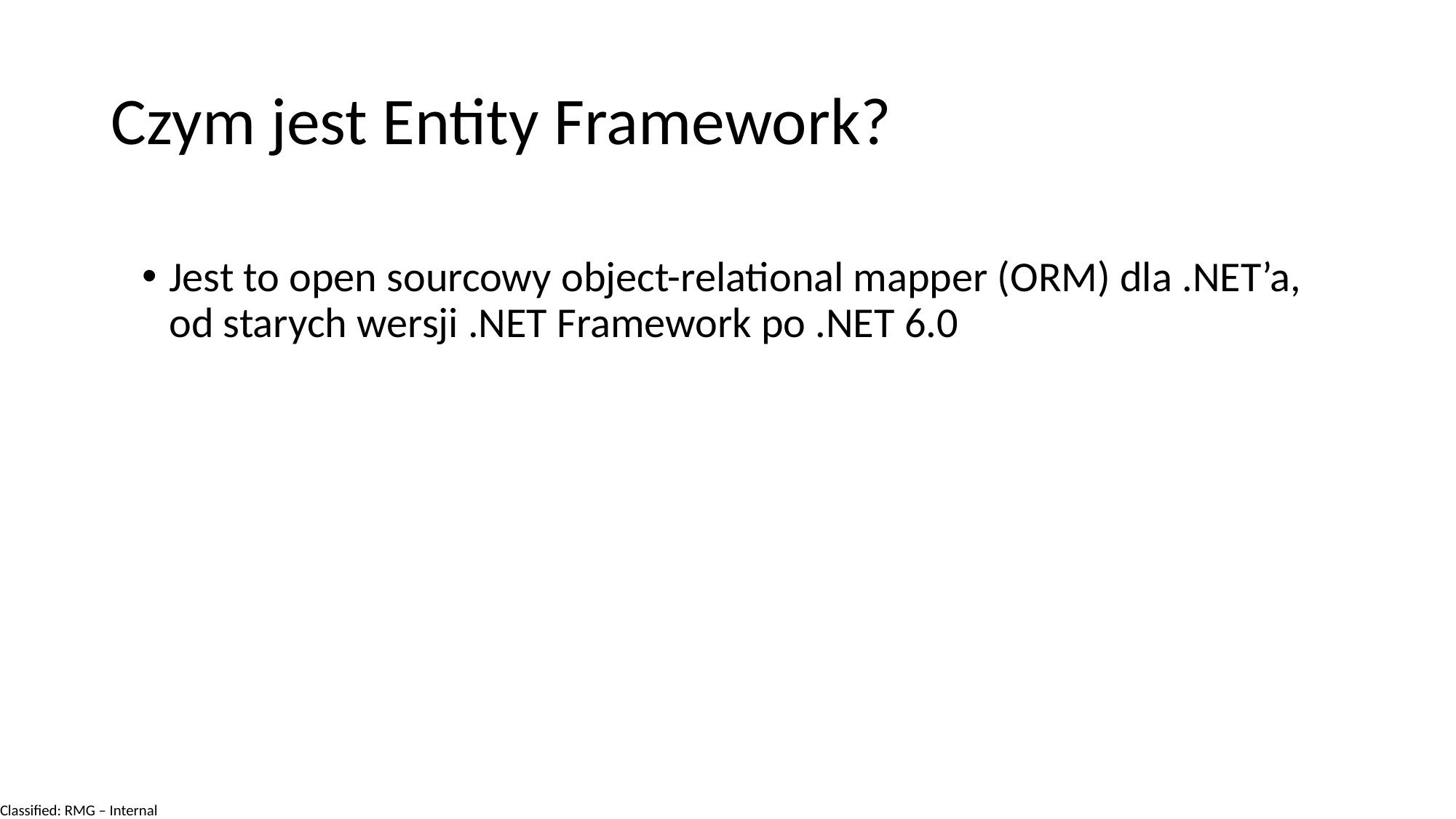

# Czym jest Entity Framework?
Jest to open sourcowy object-relational mapper (ORM) dla .NET’a, od starych wersji .NET Framework po .NET 6.0